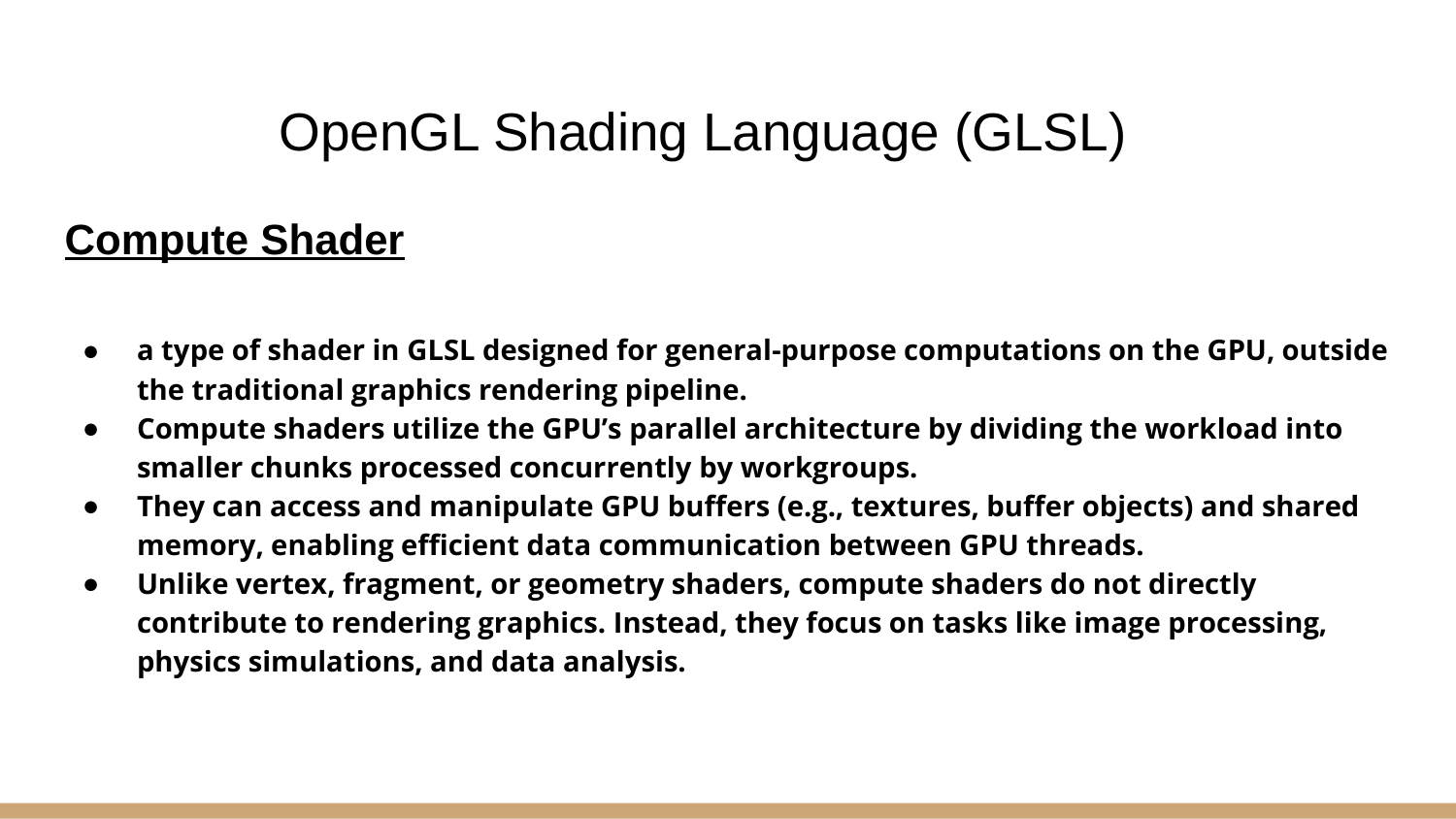

# OpenGL Shading Language (GLSL)
Compute Shader
a type of shader in GLSL designed for general-purpose computations on the GPU, outside the traditional graphics rendering pipeline.
Compute shaders utilize the GPU’s parallel architecture by dividing the workload into smaller chunks processed concurrently by workgroups.
They can access and manipulate GPU buffers (e.g., textures, buffer objects) and shared memory, enabling efficient data communication between GPU threads.
Unlike vertex, fragment, or geometry shaders, compute shaders do not directly contribute to rendering graphics. Instead, they focus on tasks like image processing, physics simulations, and data analysis.